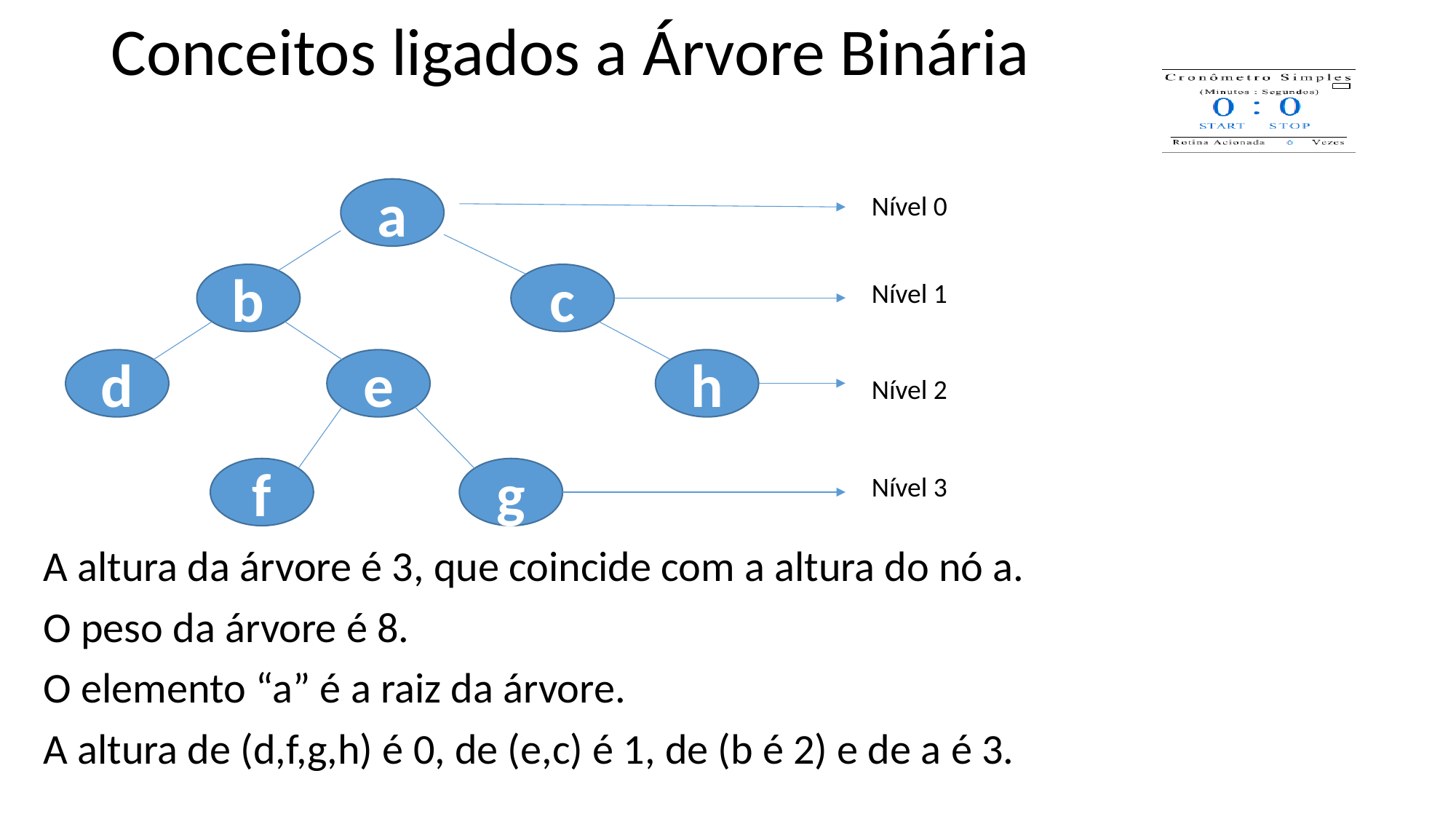

# Conceitos ligados a Árvore Binária

A altura da árvore é 3, que coincide com a altura do nó a.
O peso da árvore é 8.
O elemento “a” é a raiz da árvore.
A altura de (d,f,g,h) é 0, de (e,c) é 1, de (b é 2) e de a é 3.
a
Nível 0
b
c
Nível 1
d
h
e
Nível 2
f
g
Nível 3